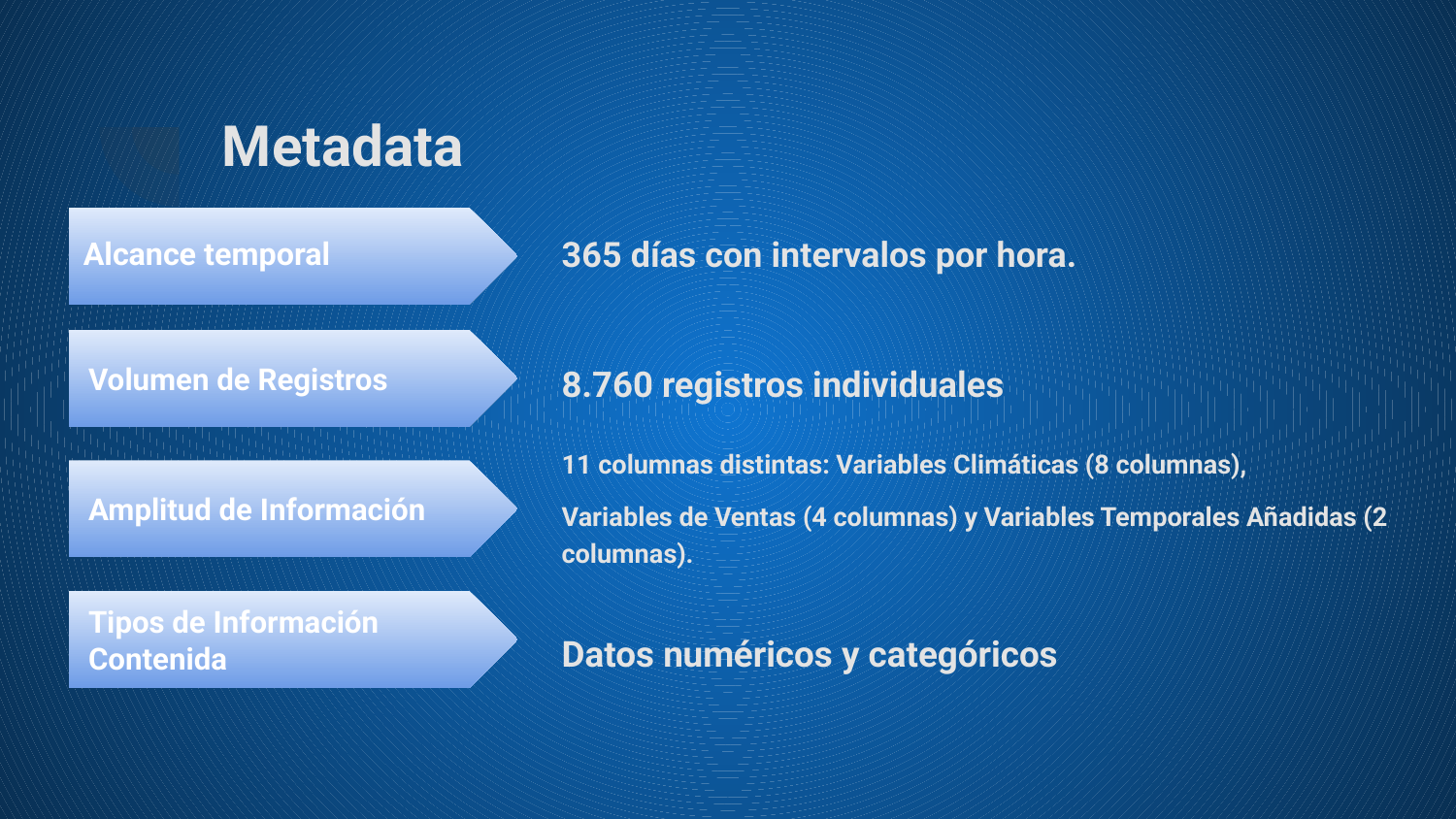

# Metadata

365 días con intervalos por hora.

Alcance temporal
Volumen de Registros
8.760 registros individuales

11 columnas distintas: Variables Climáticas (8 columnas),
Variables de Ventas (4 columnas) y Variables Temporales Añadidas (2 columnas).

Amplitud de Información
Volúmen de registros
Tipos de Información Contenida
Datos numéricos y categóricos